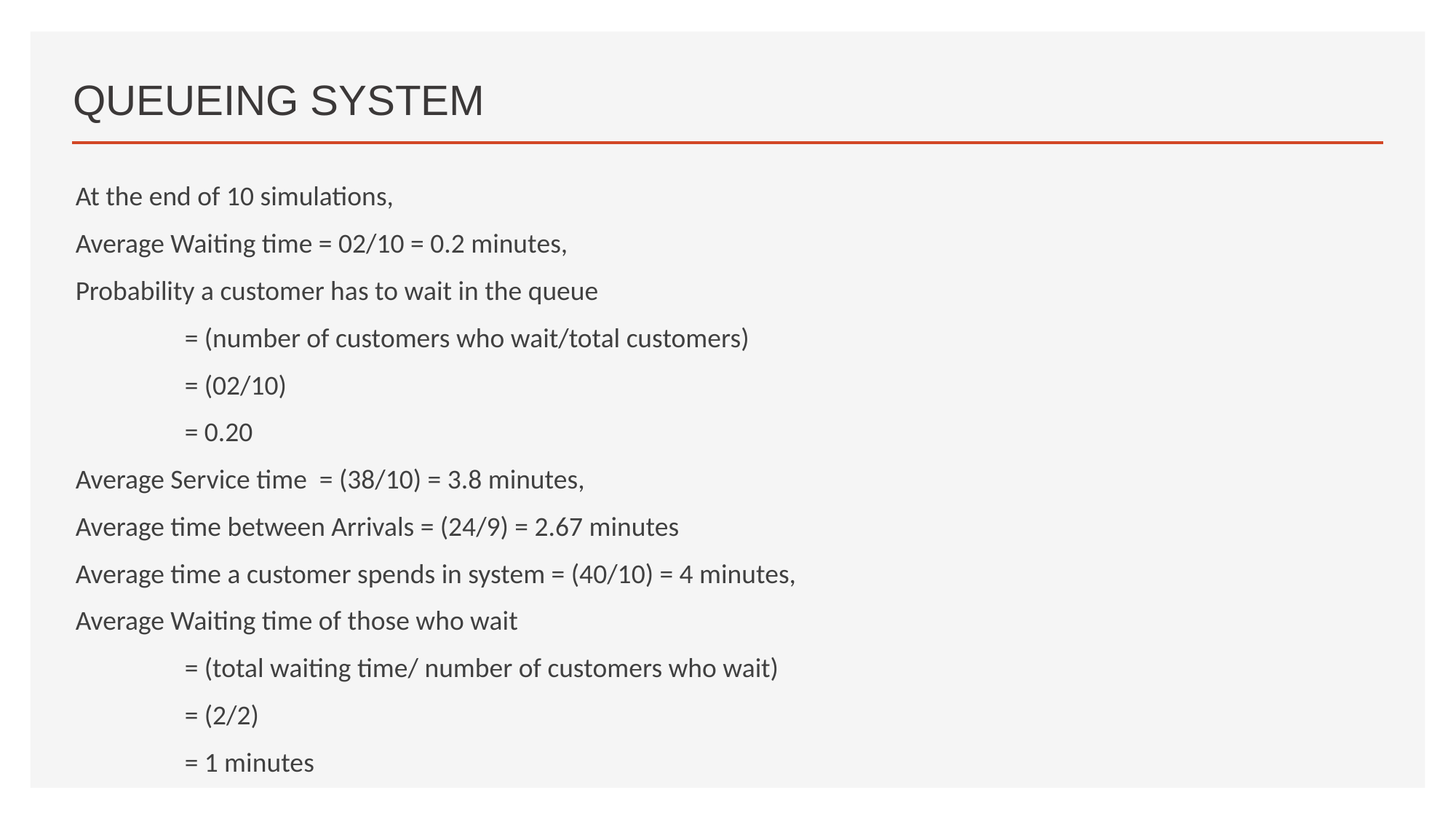

# QUEUEING SYSTEM
At the end of 10 simulations,
Average Waiting time = 02/10 = 0.2 minutes,
Probability a customer has to wait in the queue
	= (number of customers who wait/total customers)
	= (02/10)
	= 0.20
Average Service time  = (38/10) = 3.8 minutes,
Average time between Arrivals = (24/9) = 2.67 minutes
Average time a customer spends in system = (40/10) = 4 minutes,
Average Waiting time of those who wait
	= (total waiting time/ number of customers who wait)
	= (2/2)
	= 1 minutes